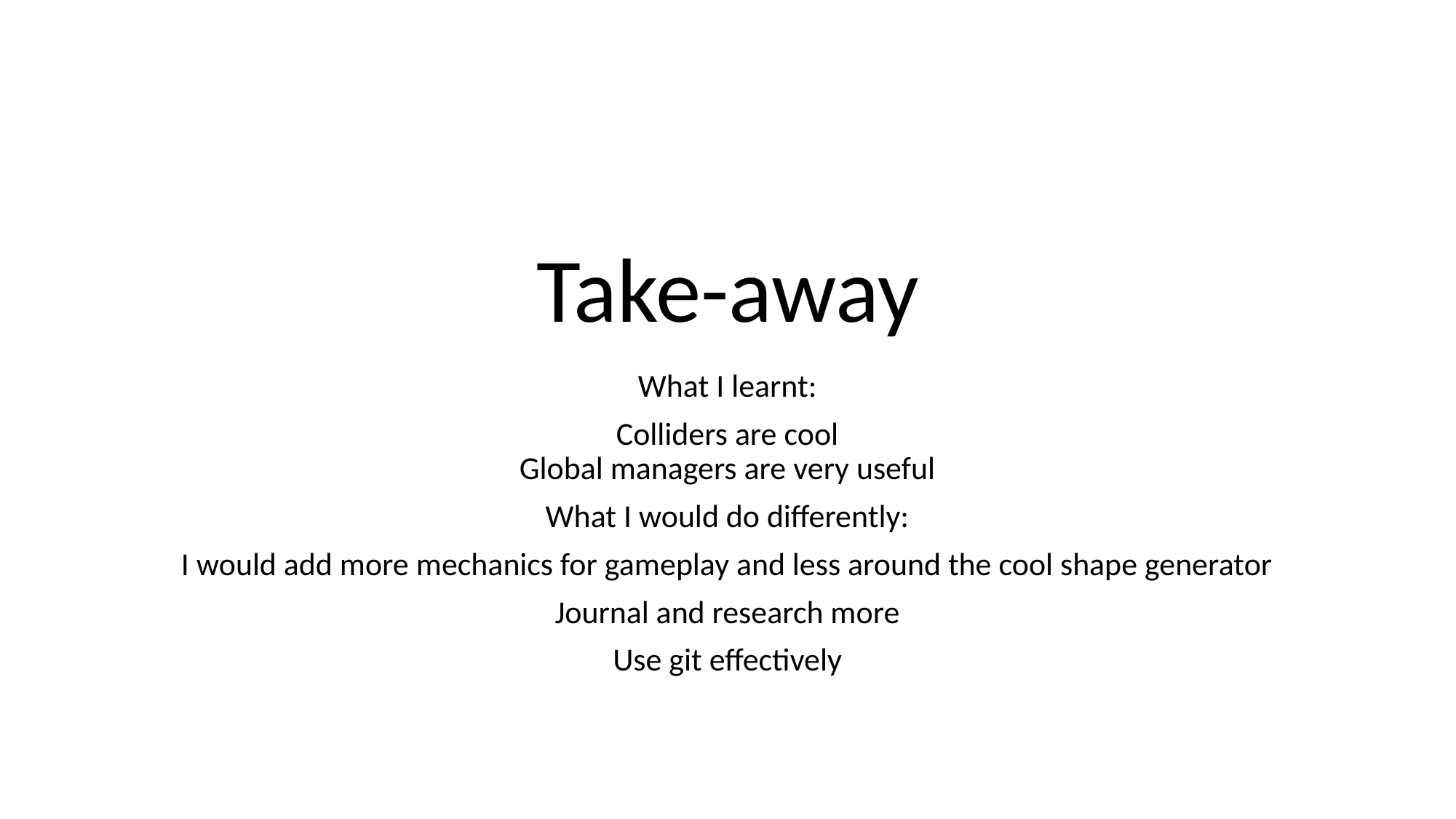

# Take-away
What I learnt:
Colliders are cool
Global managers are very useful
What I would do differently:
I would add more mechanics for gameplay and less around the cool shape generator
Journal and research more
Use git effectively